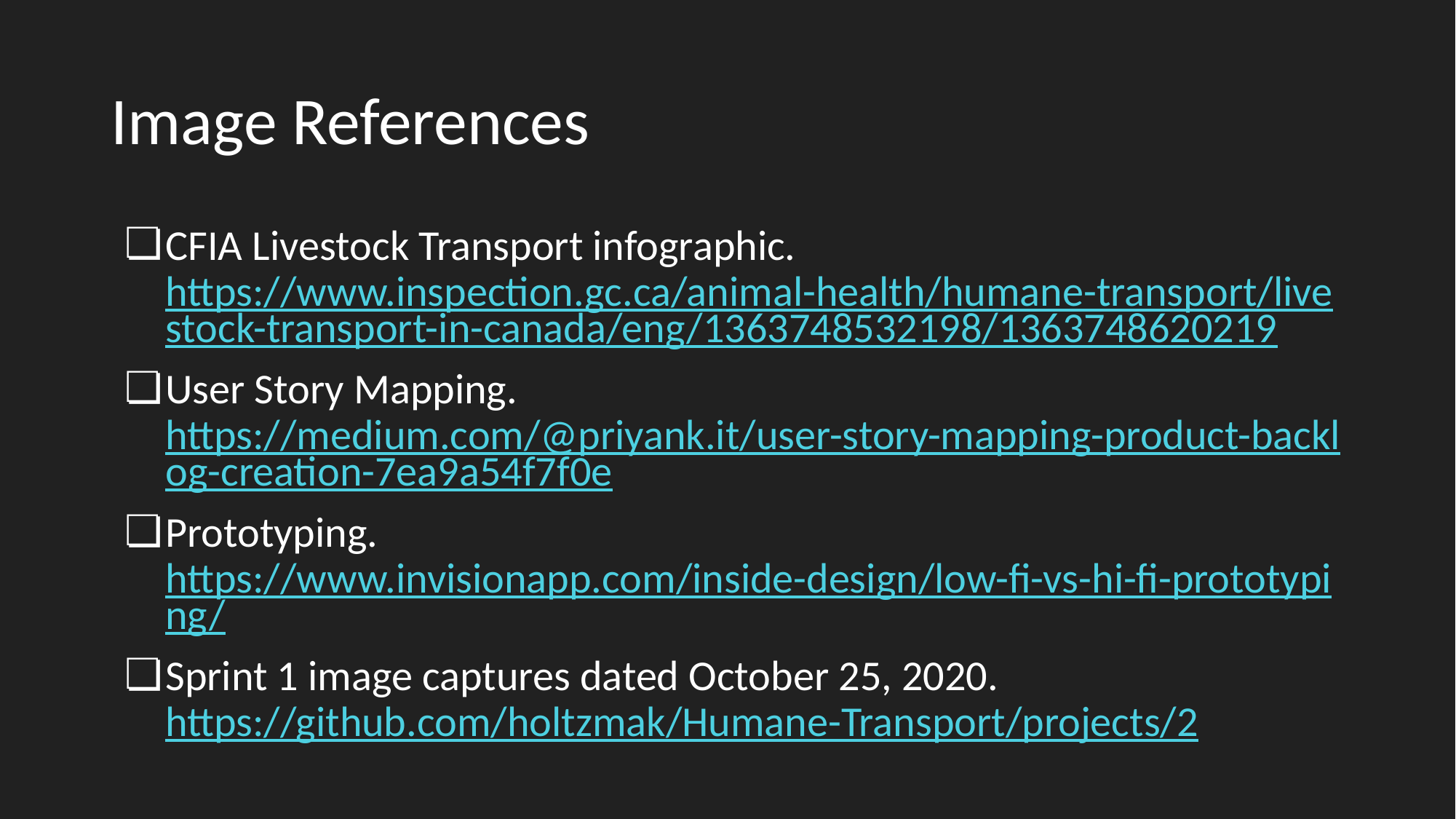

# Image References
CFIA Livestock Transport infographic. https://www.inspection.gc.ca/animal-health/humane-transport/livestock-transport-in-canada/eng/1363748532198/1363748620219
User Story Mapping.                             https://medium.com/@priyank.it/user-story-mapping-product-backlog-creation-7ea9a54f7f0e
Prototyping. https://www.invisionapp.com/inside-design/low-fi-vs-hi-fi-prototyping/
Sprint 1 image captures dated October 25, 2020. https://github.com/holtzmak/Humane-Transport/projects/2